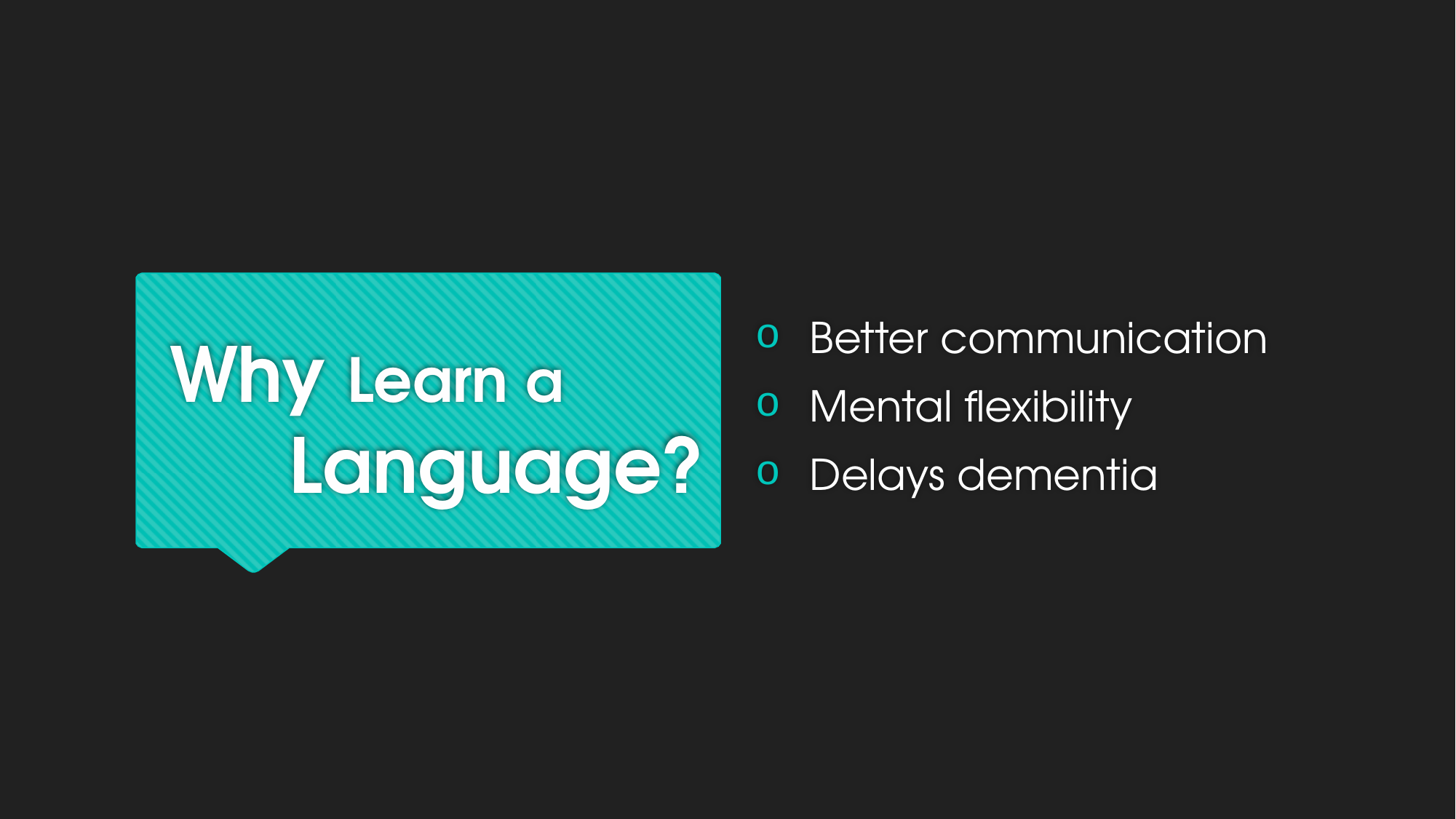

Better communication
Mental flexibility
Delays dementia

# Why Learn a       		Language?